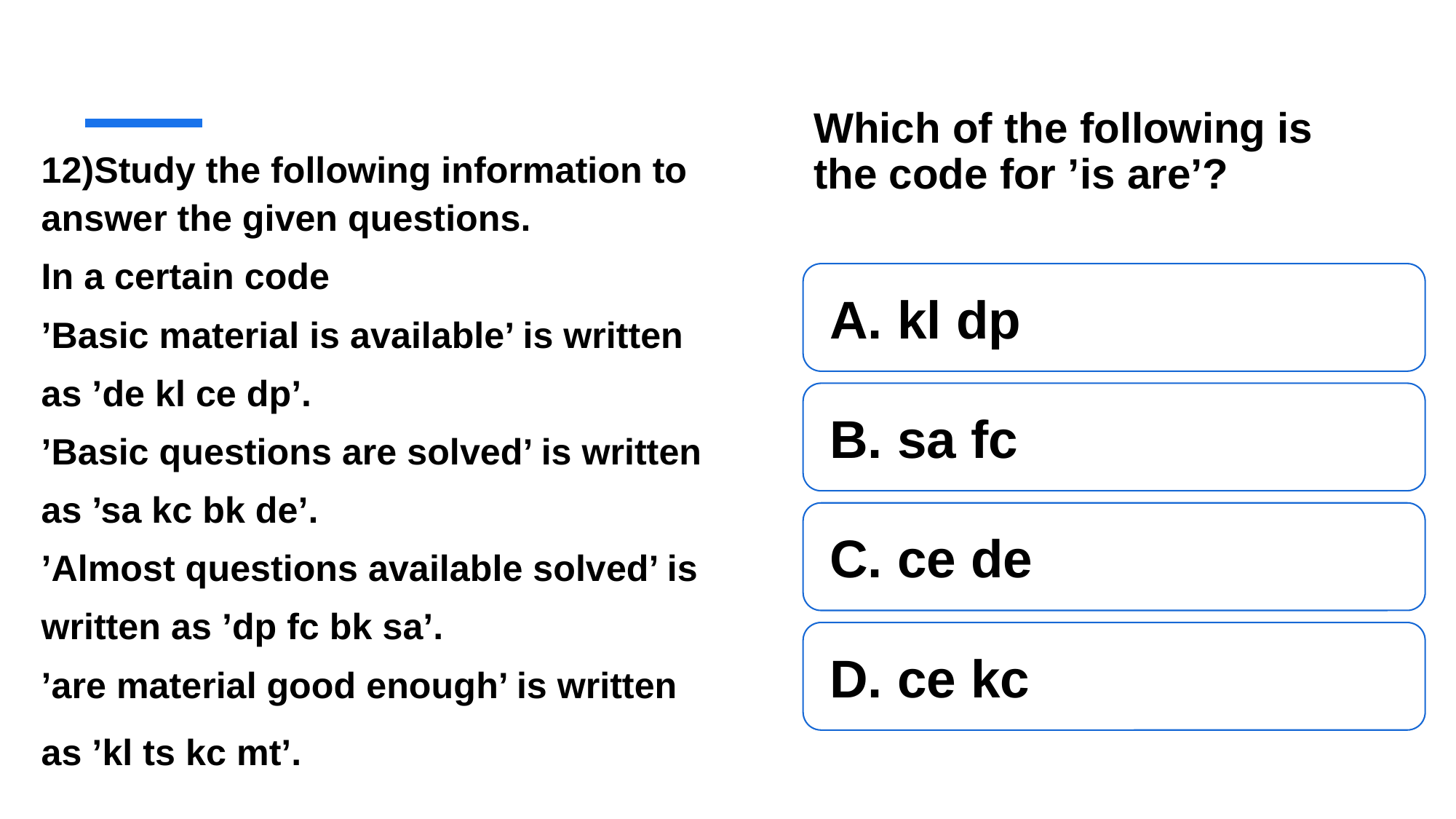

Which of the following is the code for ’is are’?
12)Study the following information to answer the given questions.
In a certain code
’Basic material is available’ is written
as ’de kl ce dp’.
’Basic questions are solved’ is written
as ’sa kc bk de’.
’Almost questions available solved’ is
written as ’dp fc bk sa’.
’are material good enough’ is written
as ’kl ts kc mt’.

A. kl dp
B. sa fc
C. ce de
D. ce kc